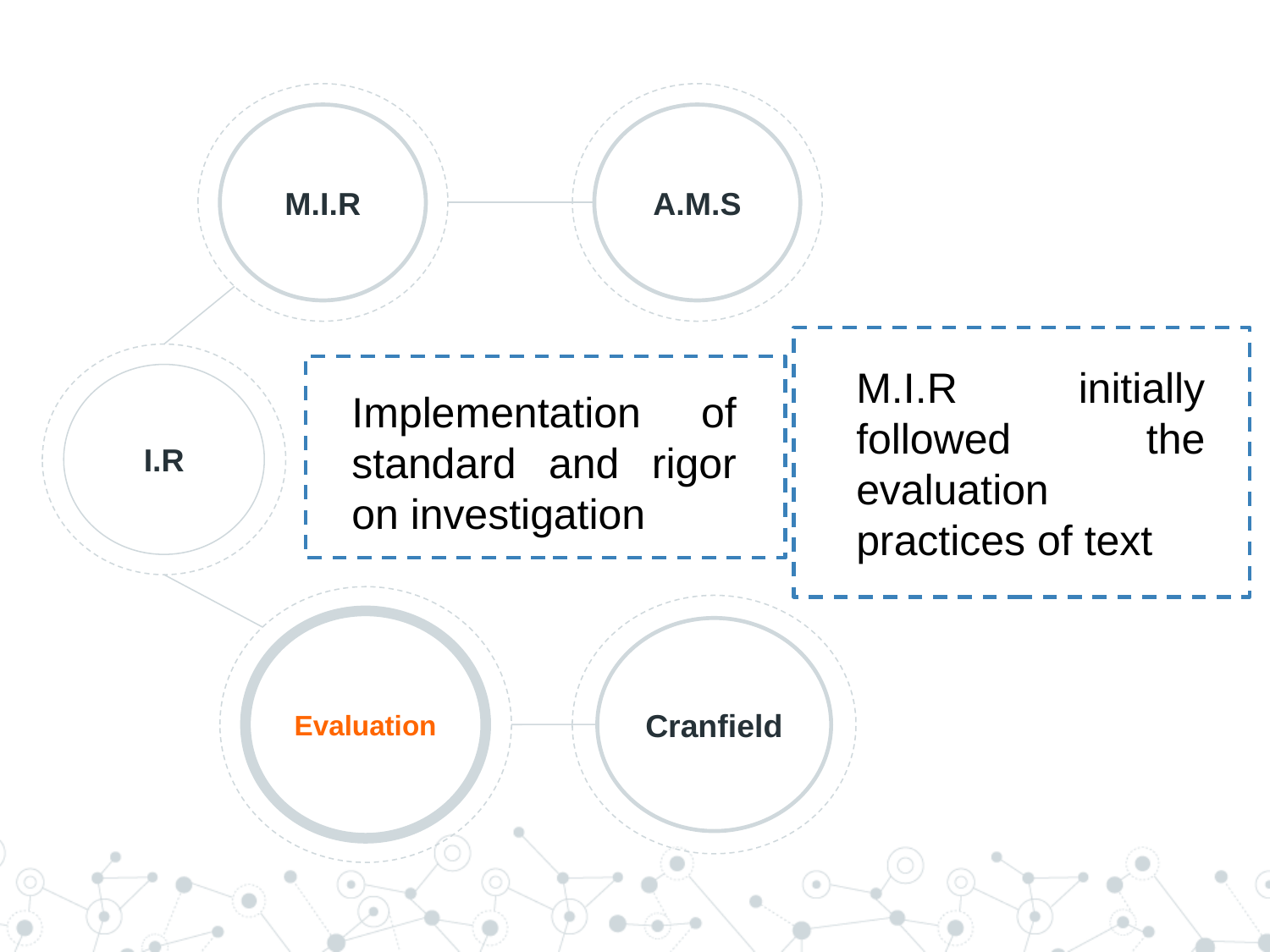

M.I.R

A.M.S

I.R

Evaluation

Cranfield

M.I.R initially followed the evaluation practices of text

Implementation of standard and rigor on investigation